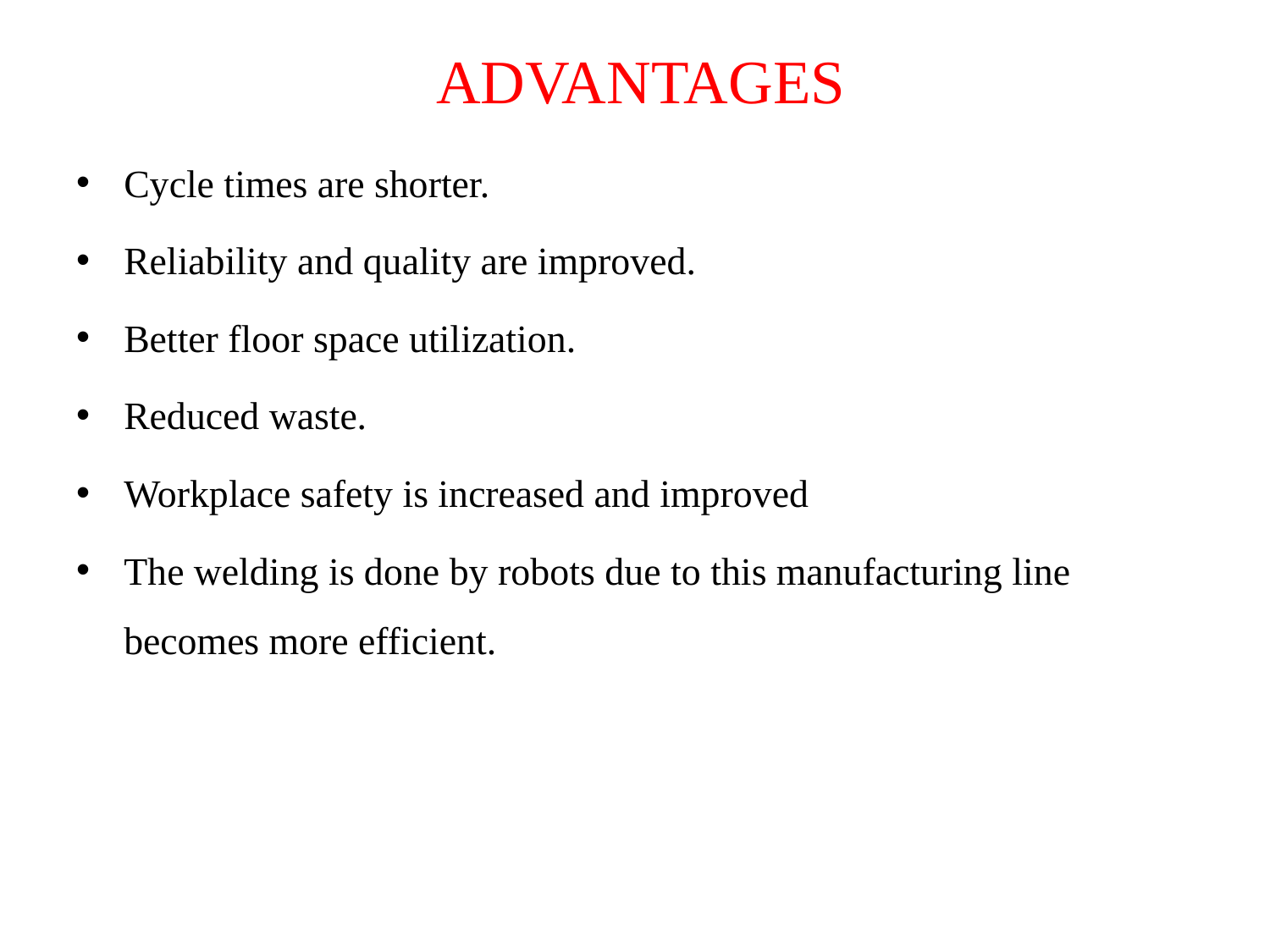

# ADVANTAGES
Cycle times are shorter.
Reliability and quality are improved.
Better floor space utilization.
Reduced waste.
Workplace safety is increased and improved
The welding is done by robots due to this manufacturing line becomes more efficient.